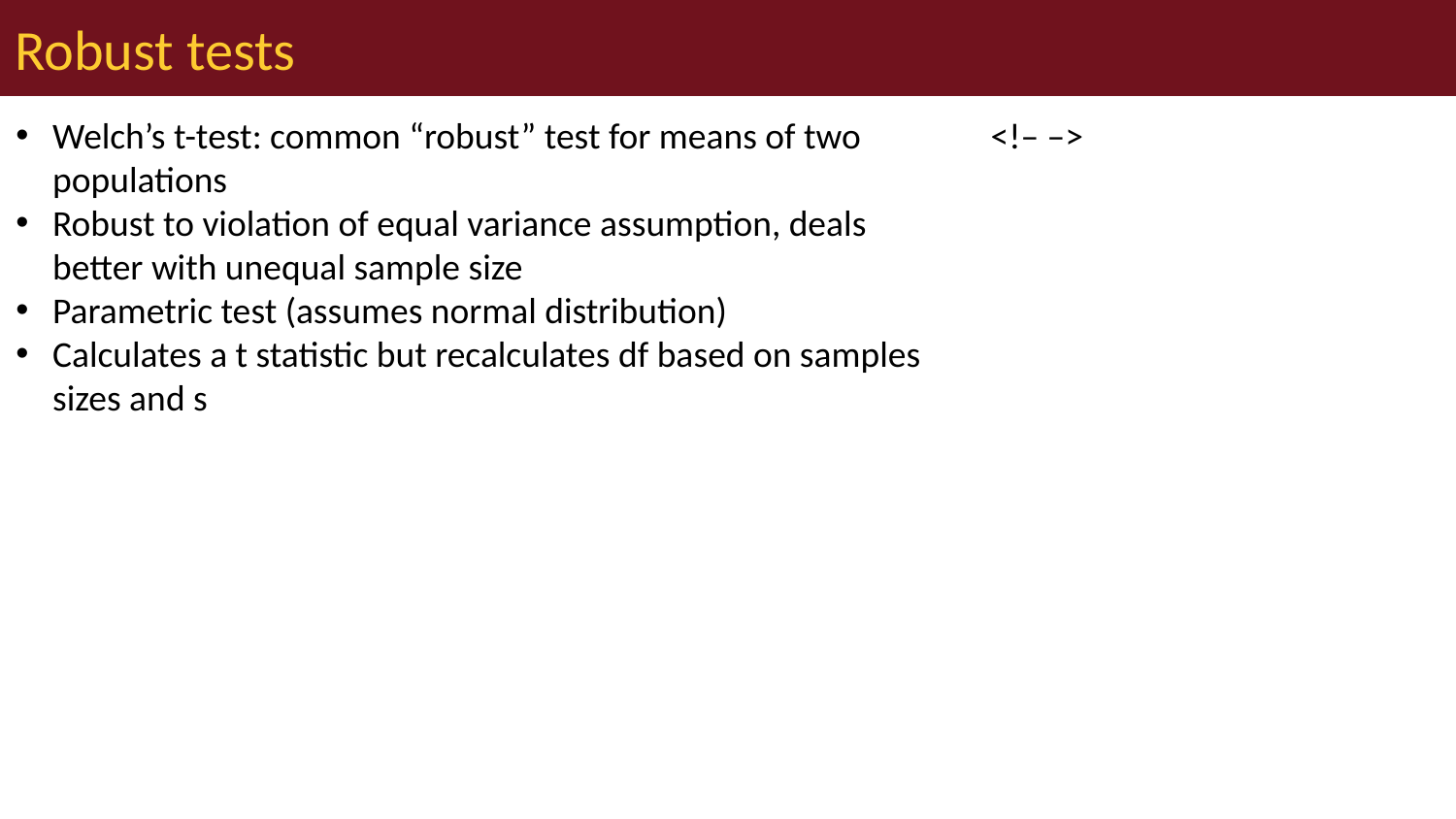

# Robust tests
Welch’s t-test: common “robust” test for means of two populations
Robust to violation of equal variance assumption, deals better with unequal sample size
Parametric test (assumes normal distribution)
Calculates a t statistic but recalculates df based on samples sizes and s
<!– –>